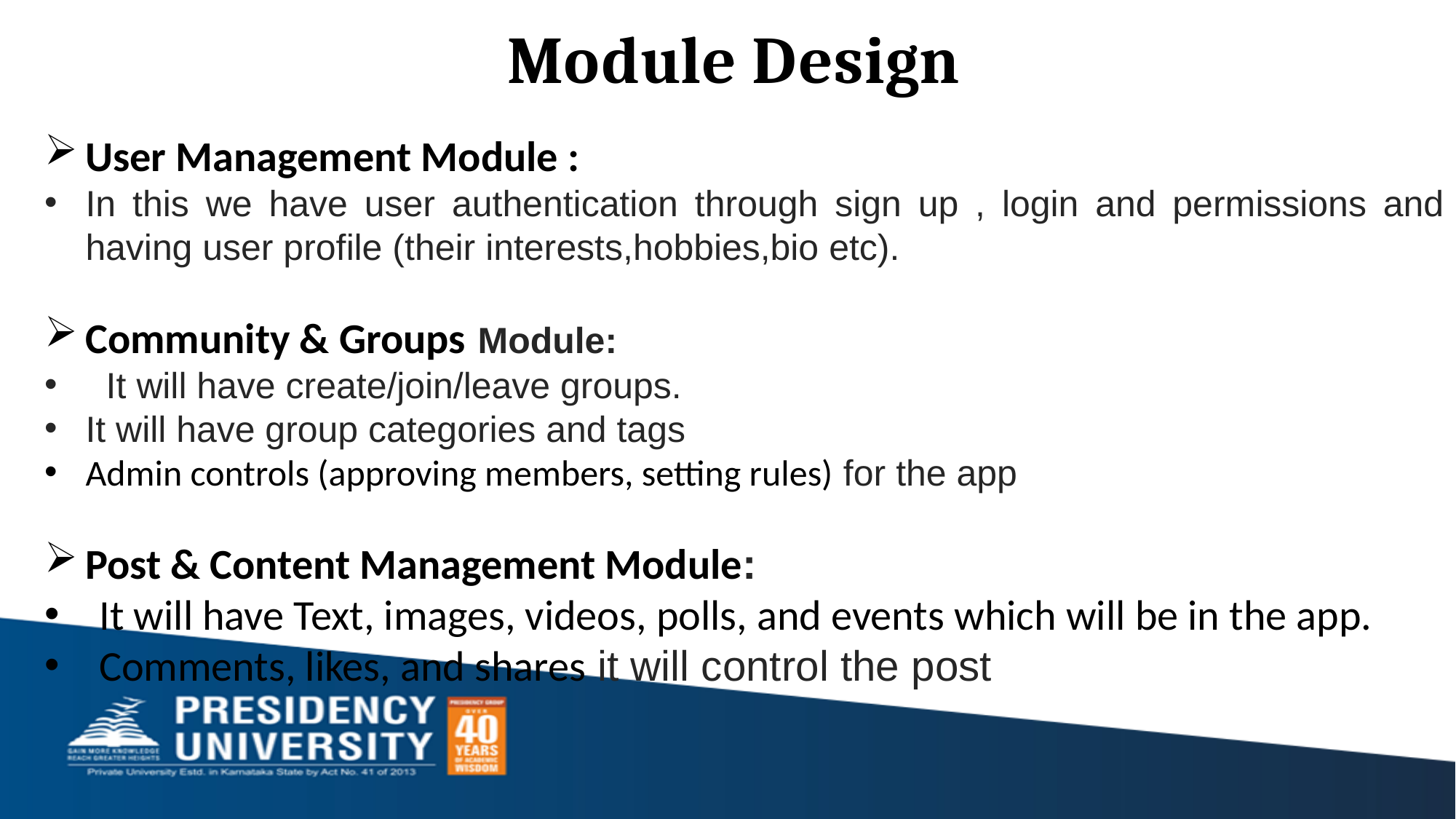

# Module Design
User Management Module :
In this we have user authentication through sign up , login and permissions and having user profile (their interests,hobbies,bio etc).

Community & Groups Module:
  It will have create/join/leave groups.
It will have group categories and tags
Admin controls (approving members, setting rules) for the app

Post & Content Management Module:
It will have Text, images, videos, polls, and events which will be in the app.
Comments, likes, and shares it will control the post